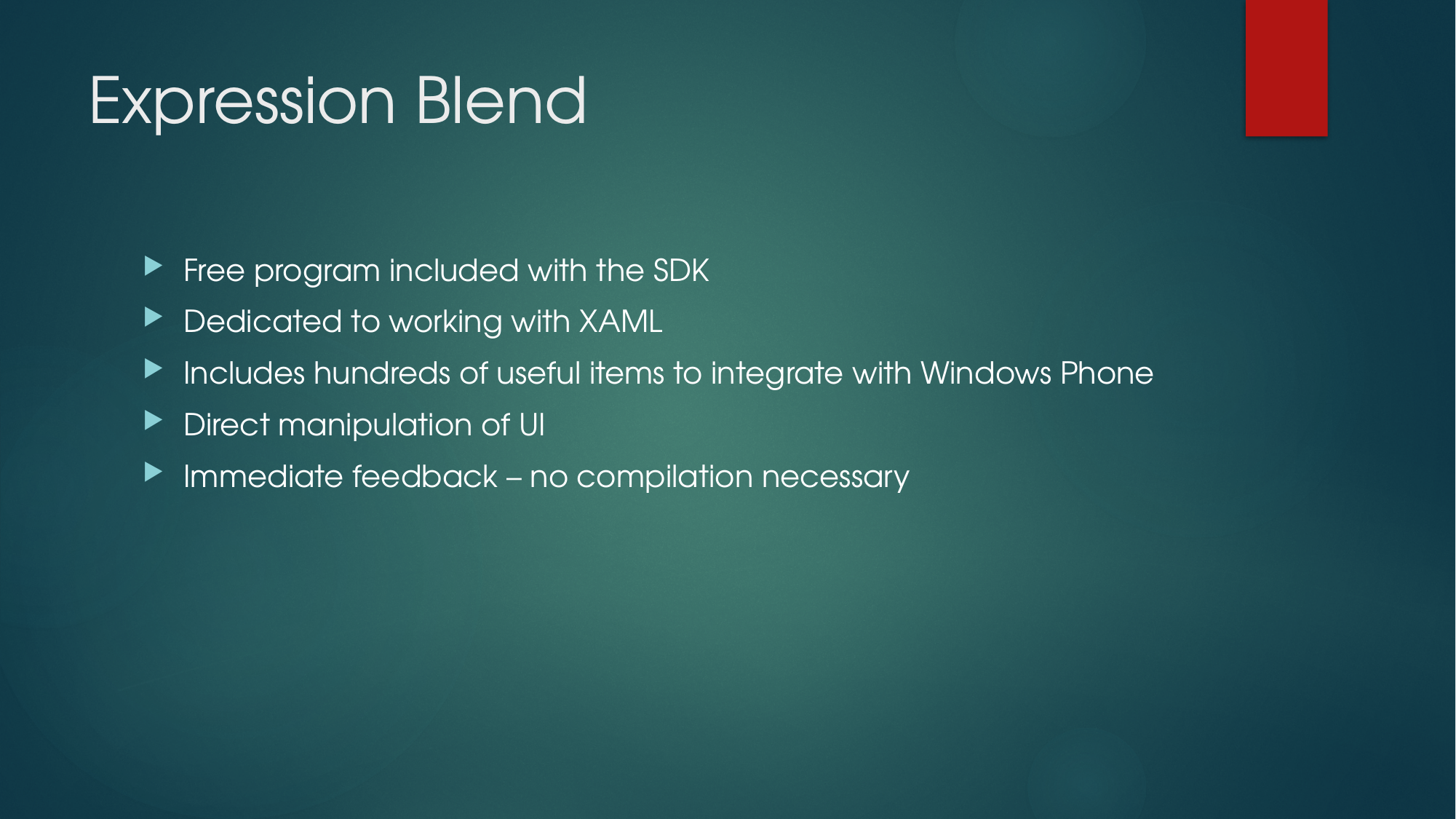

# Expression Blend
Free program included with the SDK
Dedicated to working with XAML
Includes hundreds of useful items to integrate with Windows Phone
Direct manipulation of UI
Immediate feedback – no compilation necessary